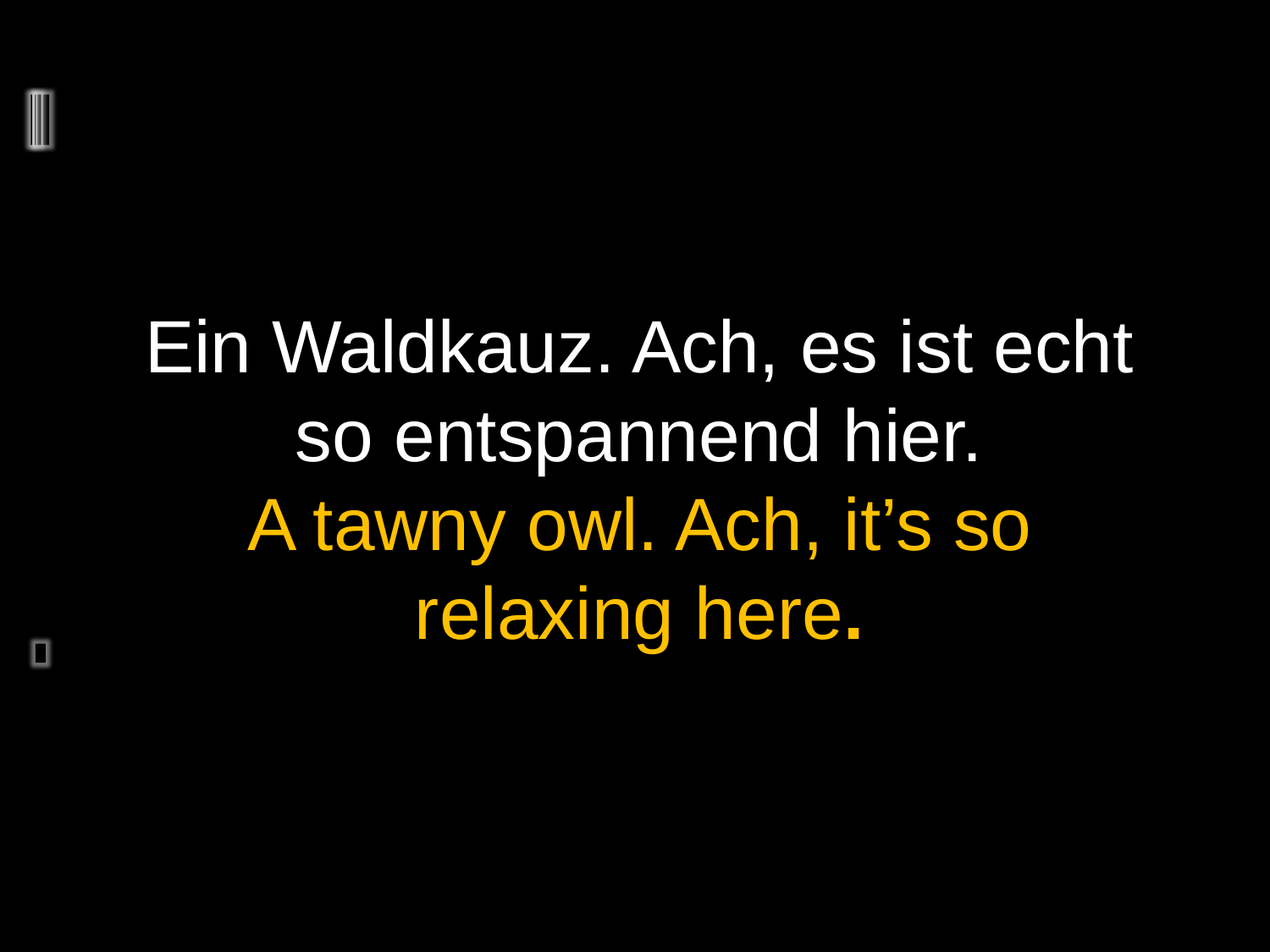

Ein Waldkauz. Ach, es ist echt so entspannend hier.
A tawny owl. Ach, it’s so relaxing here.
	2